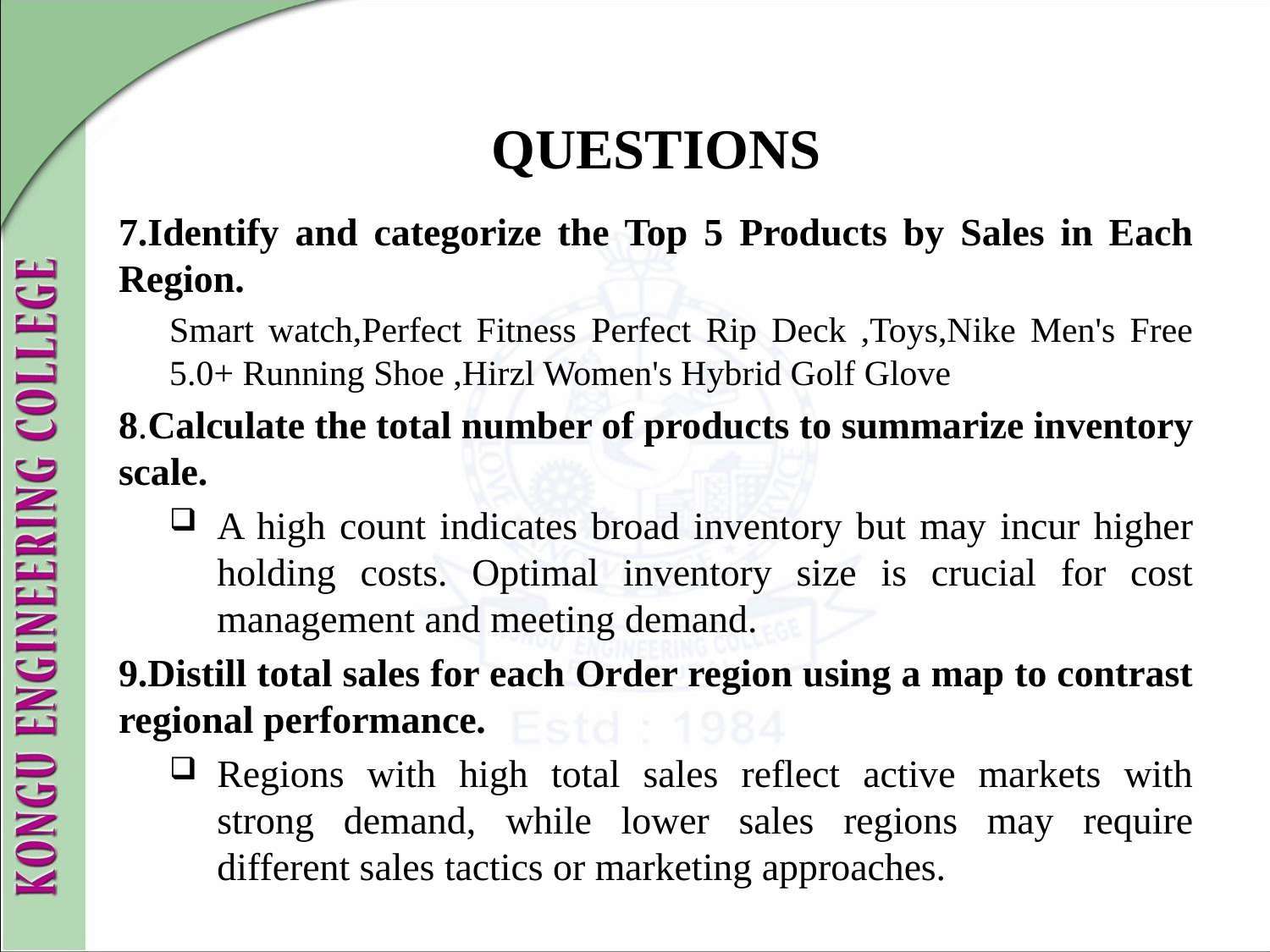

# QUESTIONS
7.Identify and categorize the Top 5 Products by Sales in Each Region.
Smart watch,Perfect Fitness Perfect Rip Deck ,Toys,Nike Men's Free 5.0+ Running Shoe ,Hirzl Women's Hybrid Golf Glove
8.Calculate the total number of products to summarize inventory scale.
A high count indicates broad inventory but may incur higher holding costs. Optimal inventory size is crucial for cost management and meeting demand.
9.Distill total sales for each Order region using a map to contrast regional performance.
Regions with high total sales reflect active markets with strong demand, while lower sales regions may require different sales tactics or marketing approaches.